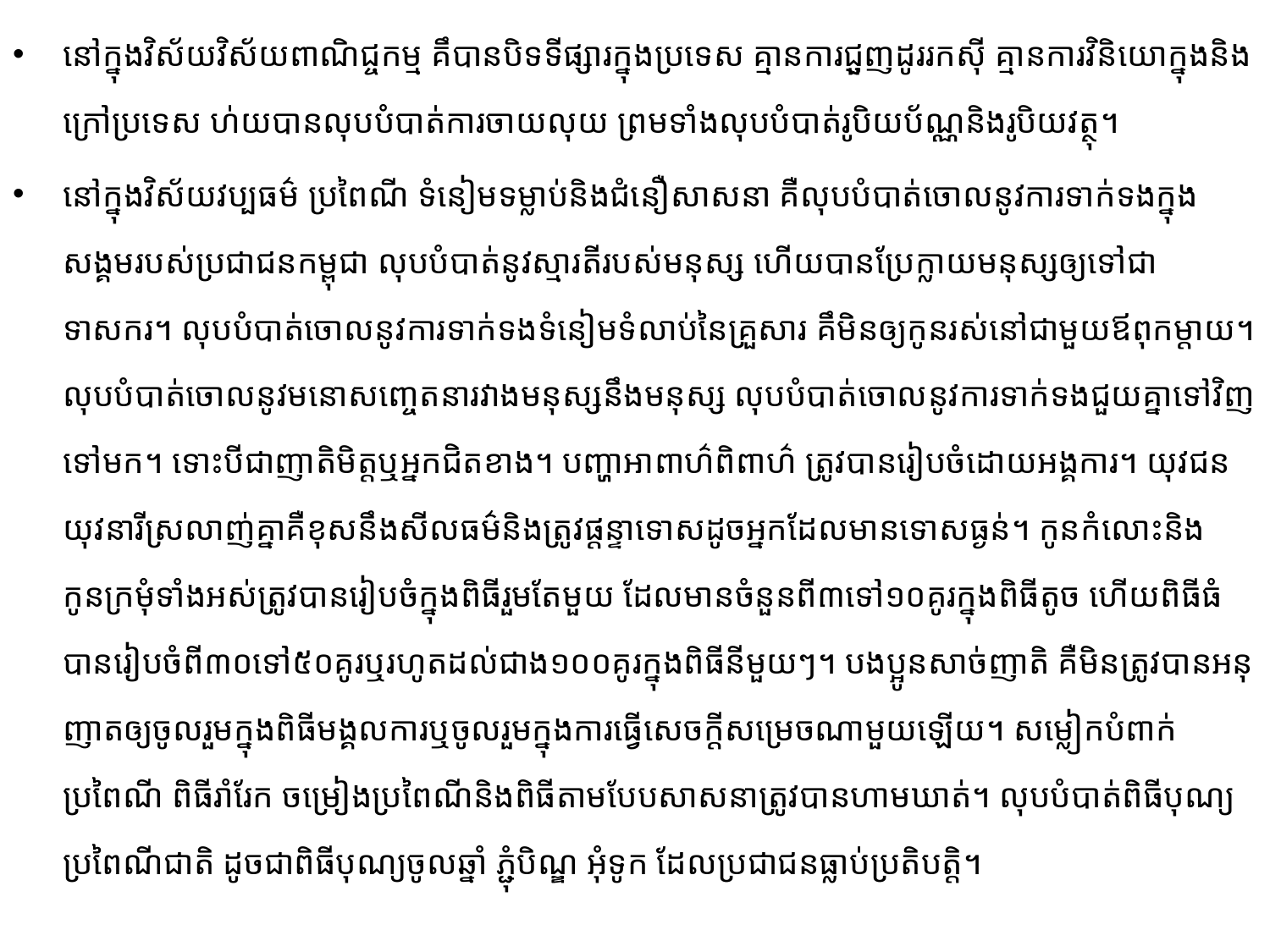

នៅក្នុងវិស័យវិស័យពាណិជ្ចកម្ម គឹបានបិទទីផ្សារក្នុងប្រទេស គ្មានការជួ្ញញដូររកស៊ី គ្មានការវិនិយោក្នុង​និងក្រៅប្រទេស ហ់យបាន​លុបបំបាត់​ការ​ចាយ​លុយ ព្រមទាំងលុបបំបាត់រូបិយប័ណ្ណនិងរូបិយវត្ថុ។
នៅក្នុងវិស័យវប្បធម៌ ប្រពៃណី ទំនៀមទម្លាប់និងជំនឿសាសនា គឺលុបបំបាត់ចោល​នូវការទាក់ទង​ក្នុង​សង្គម​របស់ប្រជាជនកម្ពុជា លុបបំបាត់នូវស្មារតីរបស់មនុស្ស ហើយបានប្រែក្លាយមនុស្ស​ឲ្យទៅជាទាសករ។​ លុប​បំបាត់ចោលនូវការទាក់ទងទំនៀមទំលាប់នៃគ្រួសារ គឹមិនឲ្យកូនរស់នៅជាមួយឪពុកម្តាយ។ លុបបំបាត់​ចោល​នូវមនោសញ្ចេតនារវាងមនុស្សនឹងមនុស្ស លុបបំបាត់ចោលនូវការទាក់ទងជួយគ្នាទៅវិញ​ទៅមក។ ទោះ​បីជាញាតិមិត្តឬអ្នកជិតខាង។ បញ្ហាអាពាហ៌ពិពាហ៌ ត្រូវបានរៀបចំដោយអង្គការ។ យុវជន​យុវនារី​ស្រលាញ់​គ្នា​គឺខុសនឹងសីលធម៌និងត្រូវផ្តន្ទាទោសដូចអ្នកដែលមានទោសធ្ងន់។ កូនកំលោះនិង​កូនក្រមុំទាំងអស់​ត្រូវបាន​រៀប​ចំ​ក្នុងពិធីរួមតែមួយ ដែលមានចំនួនពី៣ទៅ១០គូរក្នុងពិធីតូច ហើយពិធីធំ បានរៀបចំពី៣០ទៅ៥០គូរឬរហូត​ដល់​ជាង១០០គូរក្នុងពិធីនីមួយៗ។ បងប្អូនសាច់ញាតិ គឺមិនត្រូវបានអនុញាតឲ្យចូលរួមក្នុងពិធីមង្គលការឬចូល​រួម​ក្នុងការធ្វើសេចក្តីសម្រេចណាមួយឡើយ។ សម្លៀកបំពាក់ប្រពៃណី​ ពិធីរាំរែក ចម្រៀងប្រពៃណីនិងពិធីតាម​បែប​សាសនាត្រូវបានហាមឃាត់។ លុបបំបាត់ពិធីបុណ្យប្រពៃណីជាតិ ដូចជាពិធីបុណ្យចូលឆ្នាំ ភ្ជុំបិណ្ឌ អុំទូក ដែលប្រជាជនធ្លាប់ប្រតិបត្តិ។